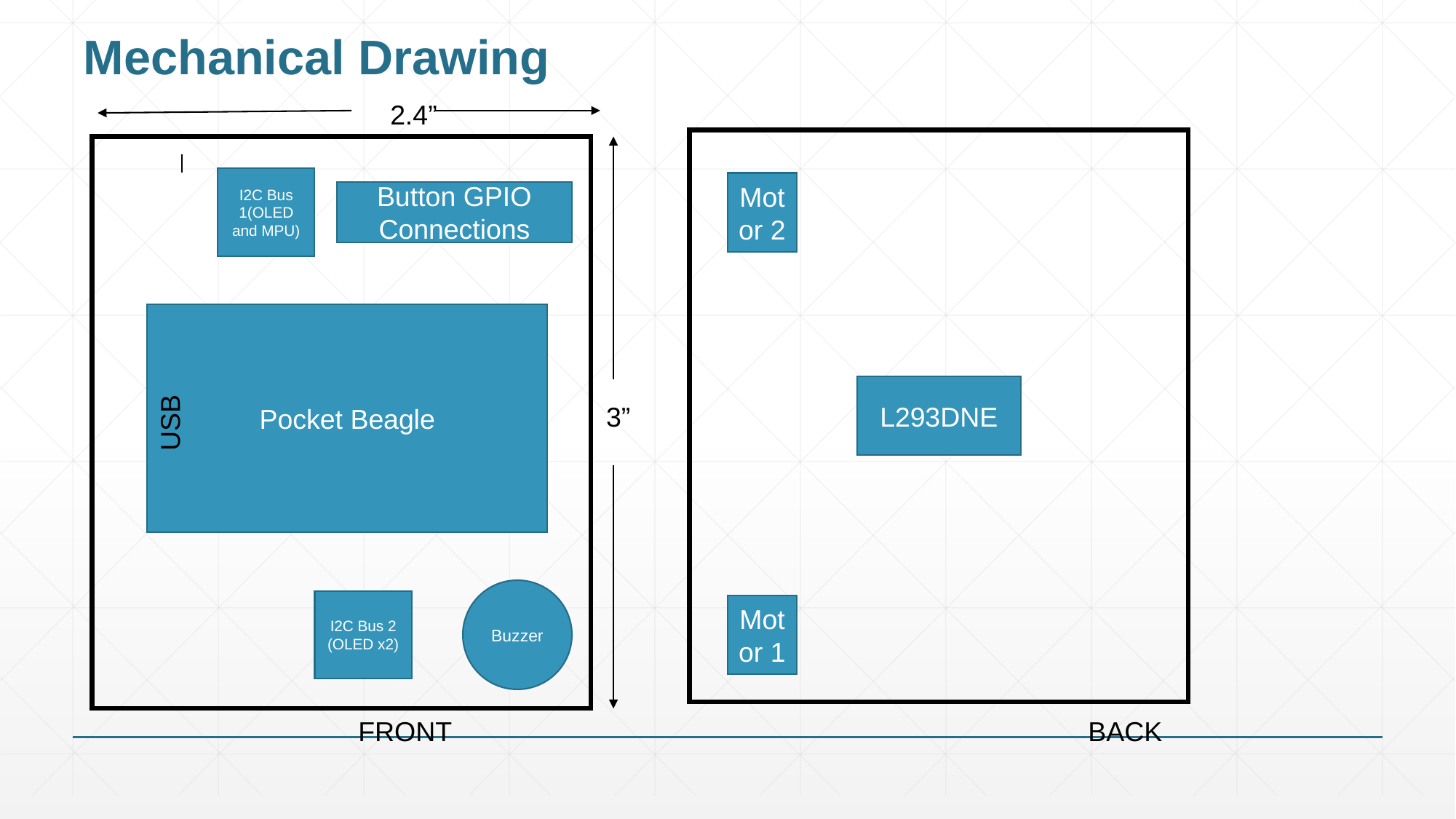

# Mechanical Drawing
2.4”

I2C Bus 1(OLED and MPU)
Motor 2
Button GPIO Connections
Pocket Beagle
L293DNE
3”
USB
Buzzer
I2C Bus 2 (OLED x2)
Motor 1
BACK
FRONT